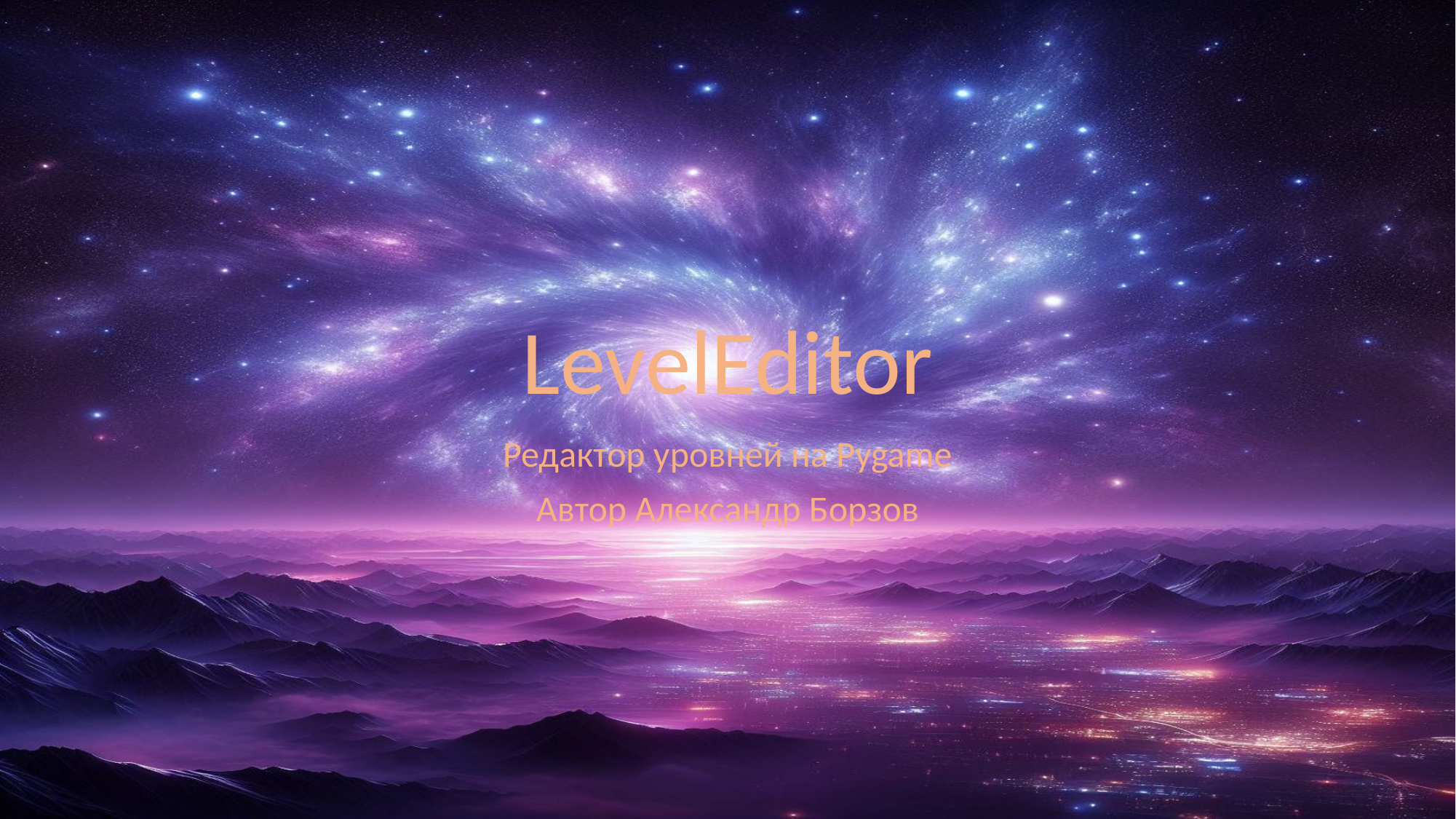

# LevelEditor
Редактор уровней на Pygame
Автор Александр Борзов